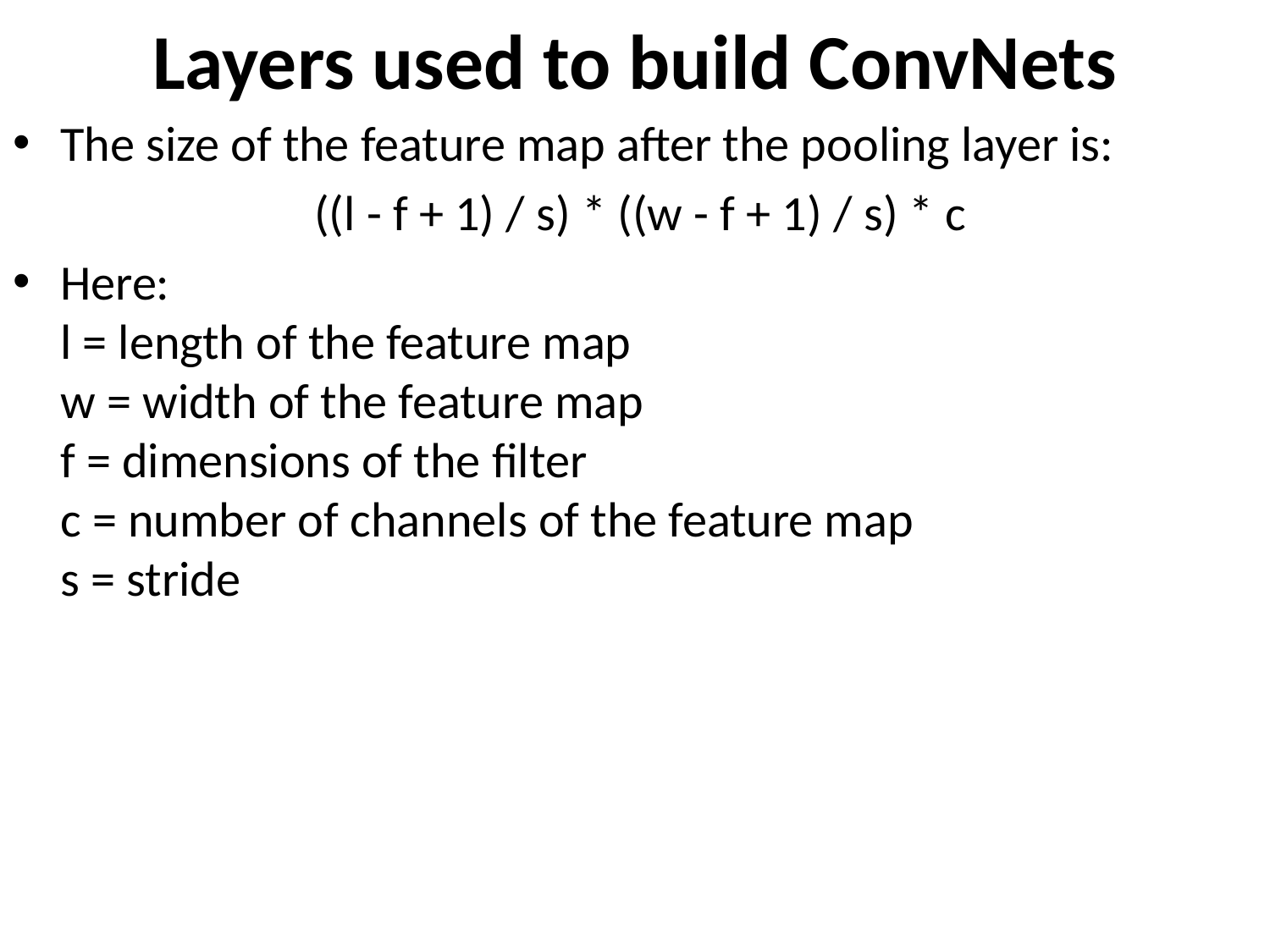

# Layers used to build ConvNets
The size of the feature map after the pooling layer is:
			((l - f + 1) / s) * ((w - f + 1) / s) * c
Here:
l = length of the feature map
w = width of the feature map
f = dimensions of the filter
c = number of channels of the feature map
s = stride